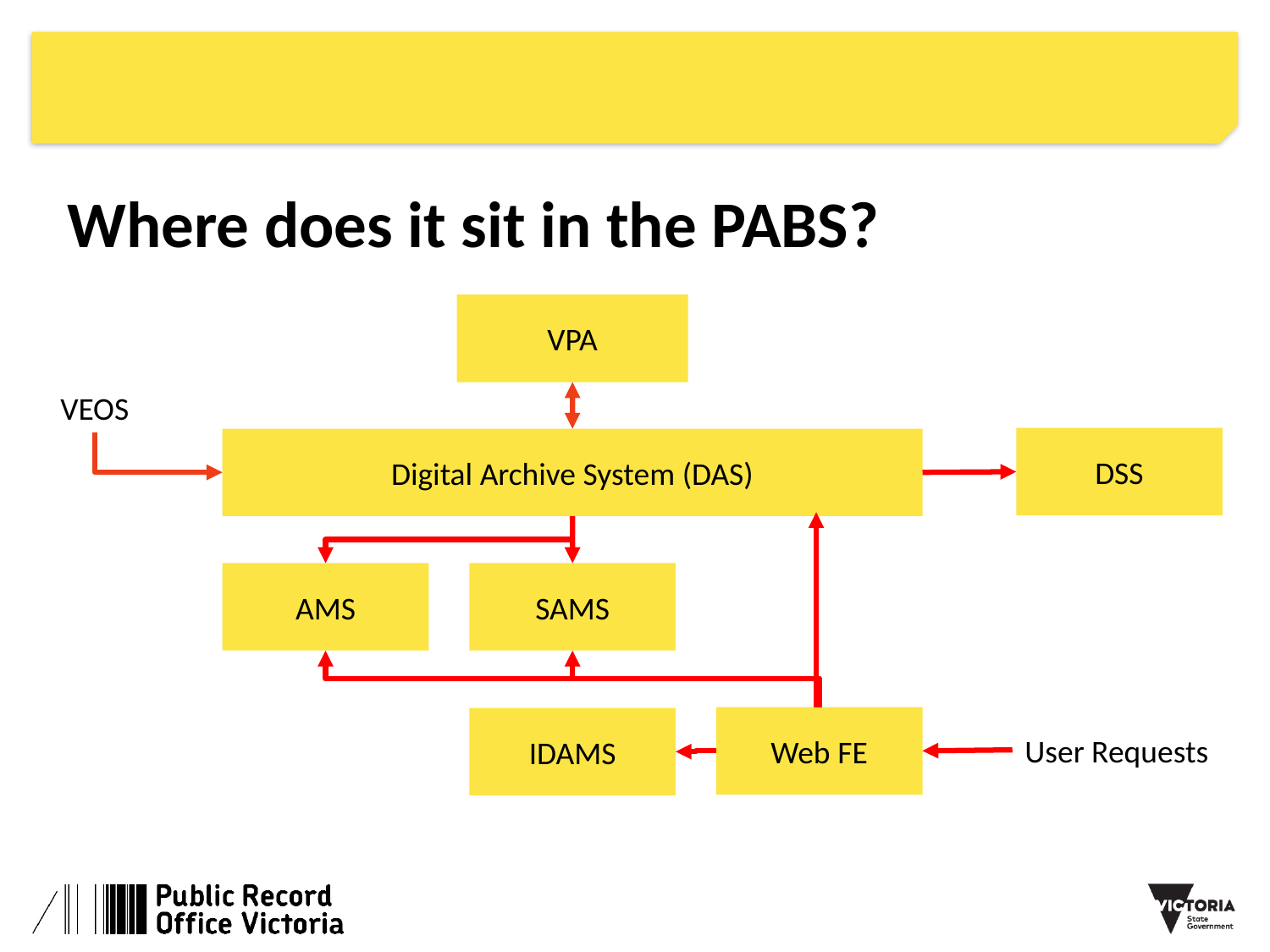

# Where does it sit in the PABS?
VPA
VEOS
DSS
Digital Archive System (DAS)
AMS
SAMS
Web FE
IDAMS
User Requests